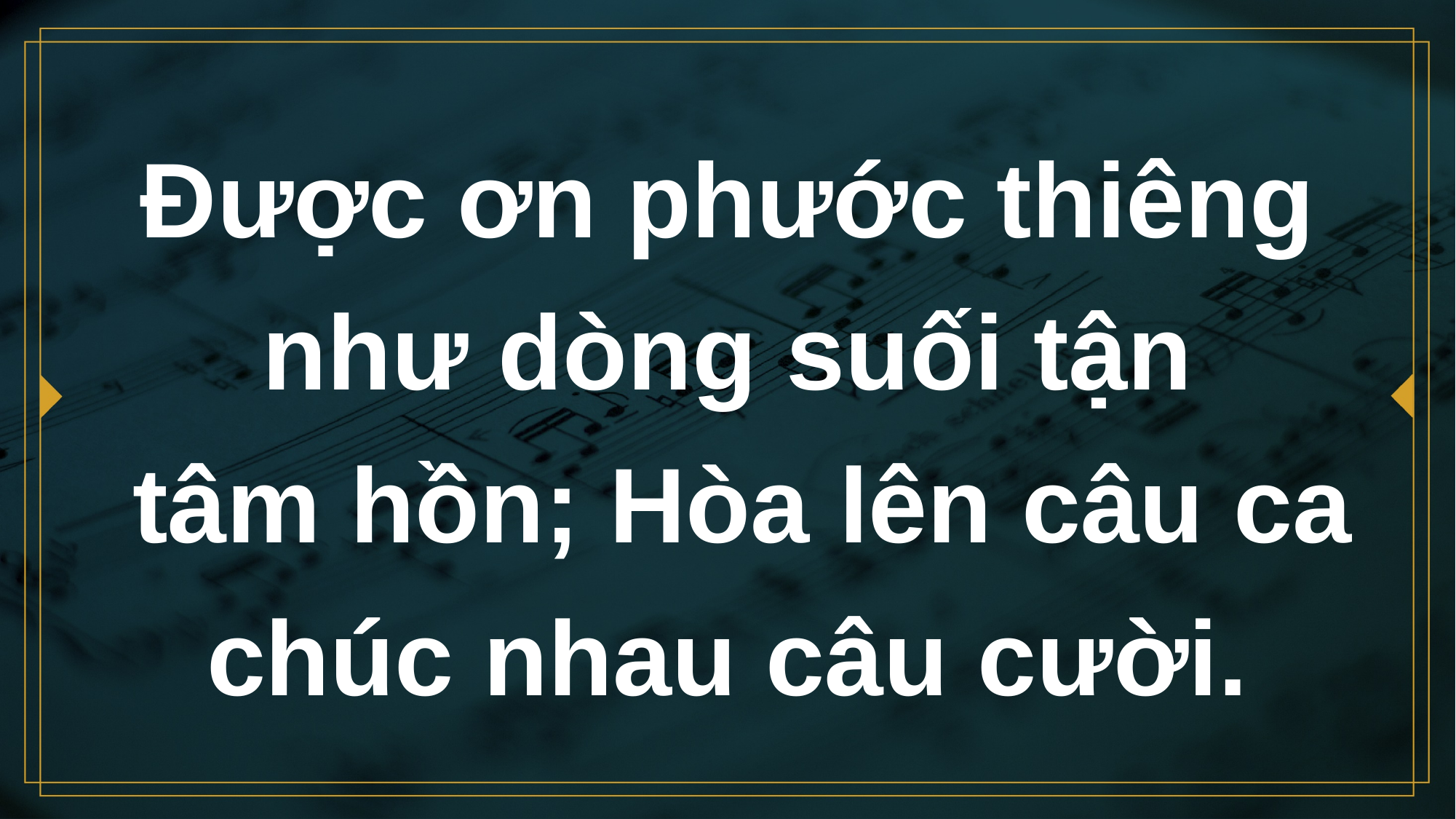

# Ðược ơn phước thiêng như dòng suối tận tâm hồn; Hòa lên câu ca chúc nhau câu cười.